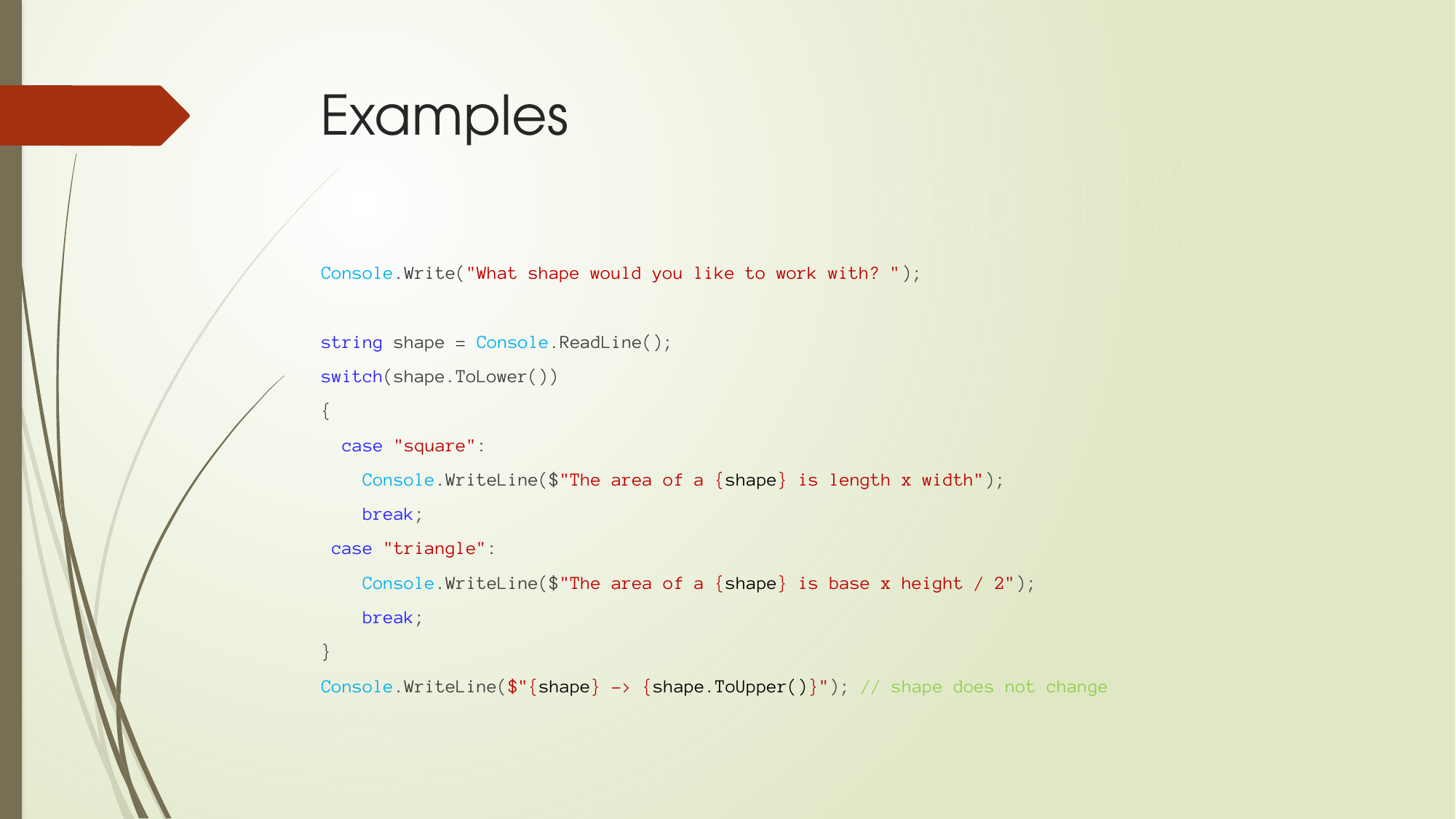

# Examples
Console.Write("What shape would you like to work with? ");

string shape = Console.ReadLine();
switch(shape.ToLower())
{
  case "square":
    Console.WriteLine($"The area of a {shape} is length x width");
    break;
 case "triangle":
    Console.WriteLine($"The area of a {shape} is base x height / 2");
    break;
}
Console.WriteLine($"{shape} -> {shape.ToUpper()}"); // shape does not change